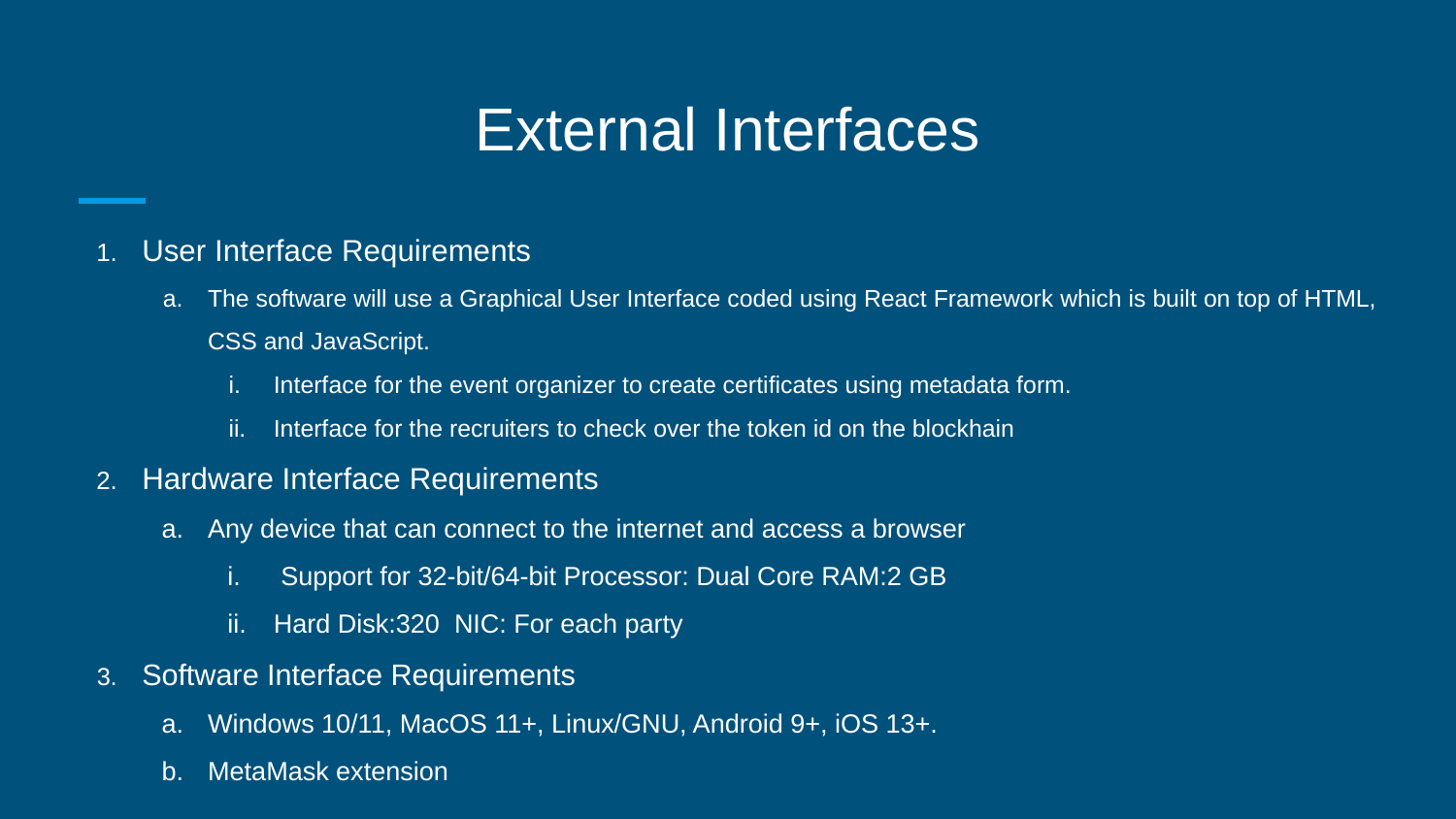

# External Interfaces
User Interface Requirements
The software will use a Graphical User Interface coded using React Framework which is built on top of HTML, CSS and JavaScript.
Interface for the event organizer to create certificates using metadata form.
Interface for the recruiters to check over the token id on the blockhain
Hardware Interface Requirements
Any device that can connect to the internet and access a browser
 Support for 32-bit/64-bit Processor: Dual Core RAM:2 GB
Hard Disk:320  NIC: For each party
Software Interface Requirements
Windows 10/11, MacOS 11+, Linux/GNU, Android 9+, iOS 13+.
MetaMask extension